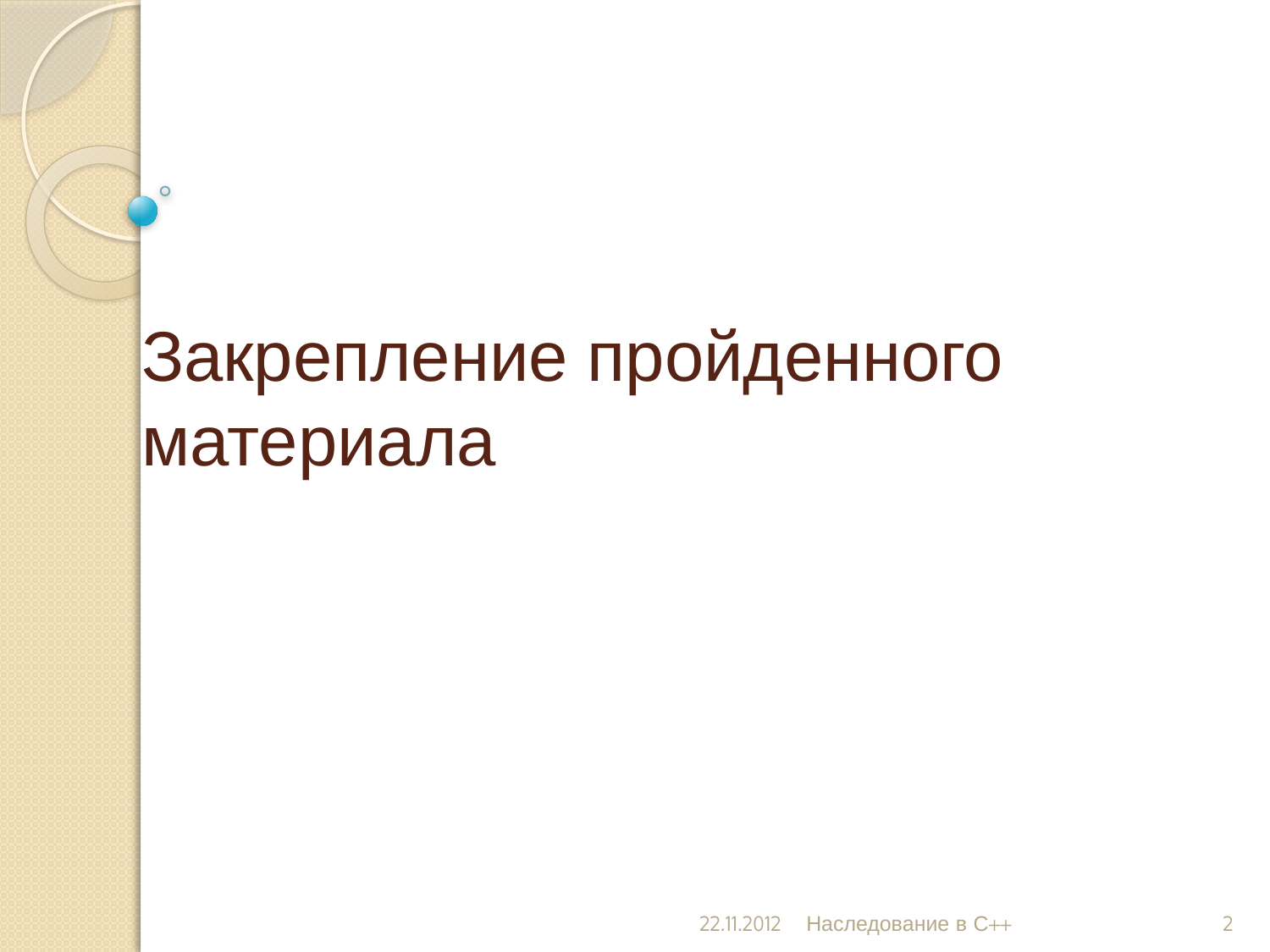

# Закрепление пройденного материала
22.11.2012
Наследование в С++
2